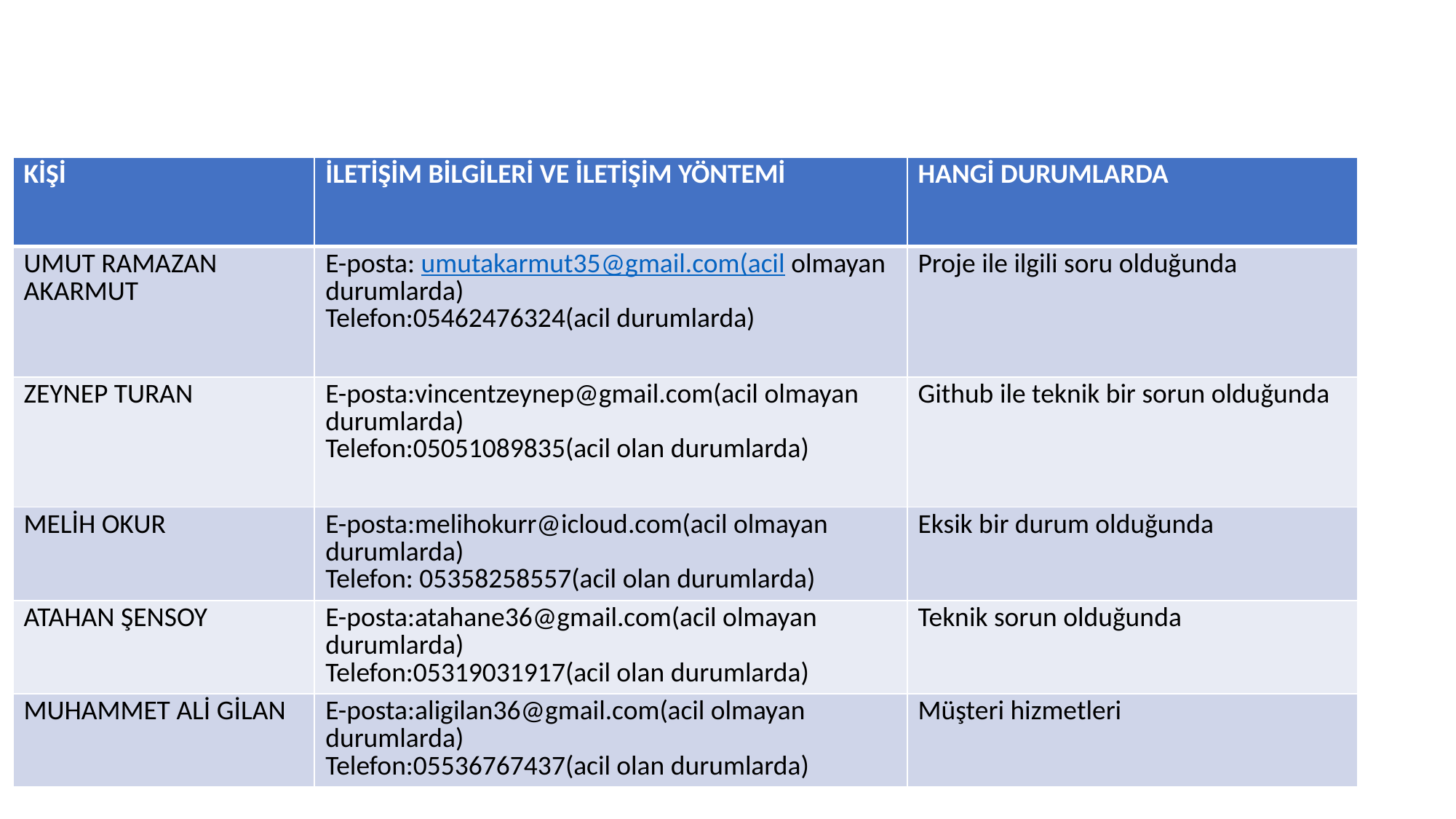

| KİŞİ | İLETİŞİM BİLGİLERİ VE İLETİŞİM YÖNTEMİ | HANGİ DURUMLARDA |
| --- | --- | --- |
| UMUT RAMAZAN AKARMUT | E-posta: umutakarmut35@gmail.com(acil olmayan durumlarda) Telefon:05462476324(acil durumlarda) | Proje ile ilgili soru olduğunda |
| ZEYNEP TURAN | E-posta:vincentzeynep@gmail.com(acil olmayan durumlarda) Telefon:05051089835(acil olan durumlarda) | Github ile teknik bir sorun olduğunda |
| MELİH OKUR | E-posta:melihokurr@icloud.com(acil olmayan durumlarda) Telefon: 05358258557(acil olan durumlarda) | Eksik bir durum olduğunda |
| ATAHAN ŞENSOY | E-posta:atahane36@gmail.com(acil olmayan durumlarda) Telefon:05319031917(acil olan durumlarda) | Teknik sorun olduğunda |
| MUHAMMET ALİ GİLAN | E-posta:aligilan36@gmail.com(acil olmayan durumlarda) Telefon:05536767437(acil olan durumlarda) | Müşteri hizmetleri |